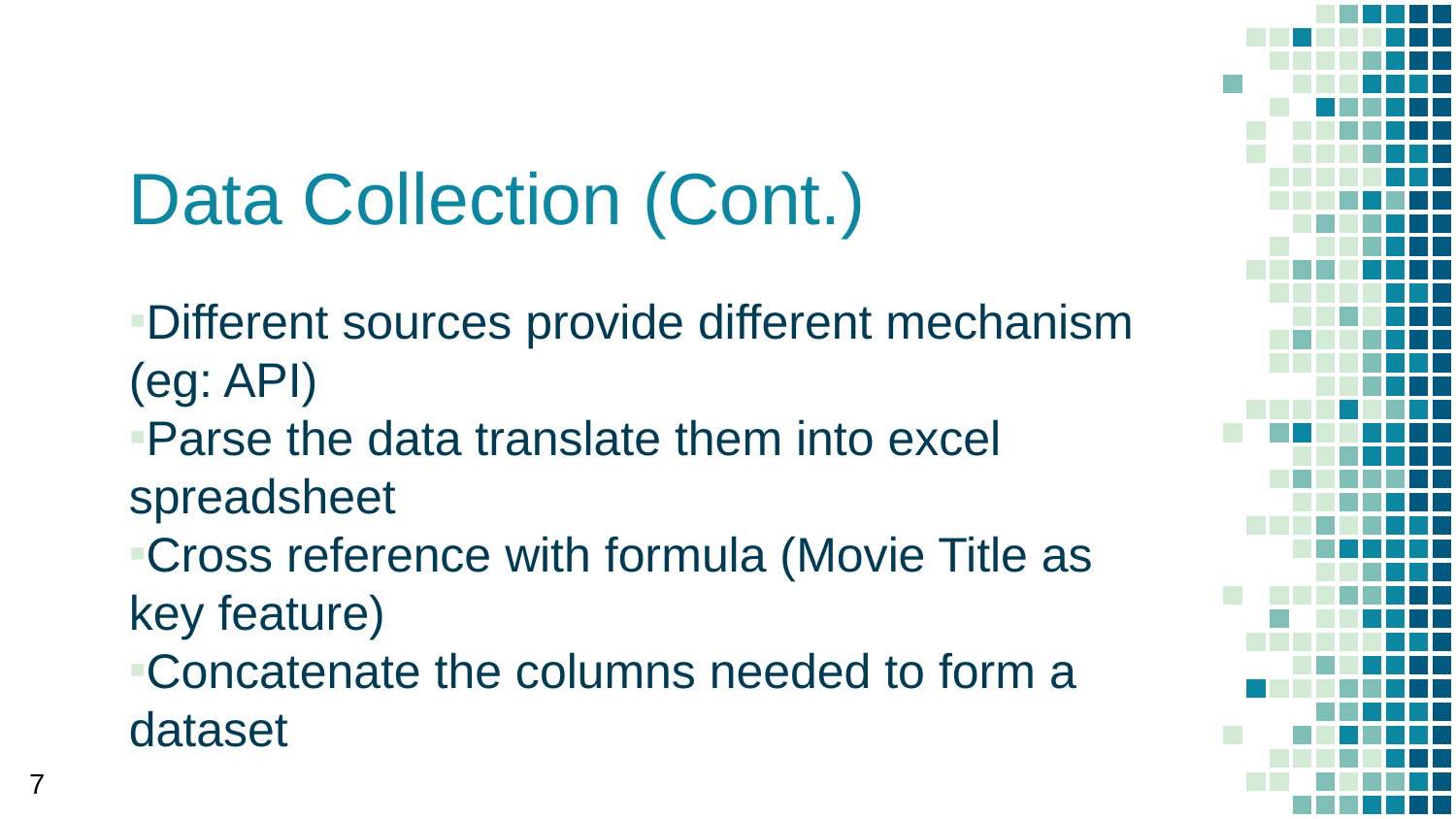

# Data Collection (Cont.)
Different sources provide different mechanism (eg: API)
Parse the data translate them into excel spreadsheet
Cross reference with formula (Movie Title as key feature)
Concatenate the columns needed to form a dataset
7